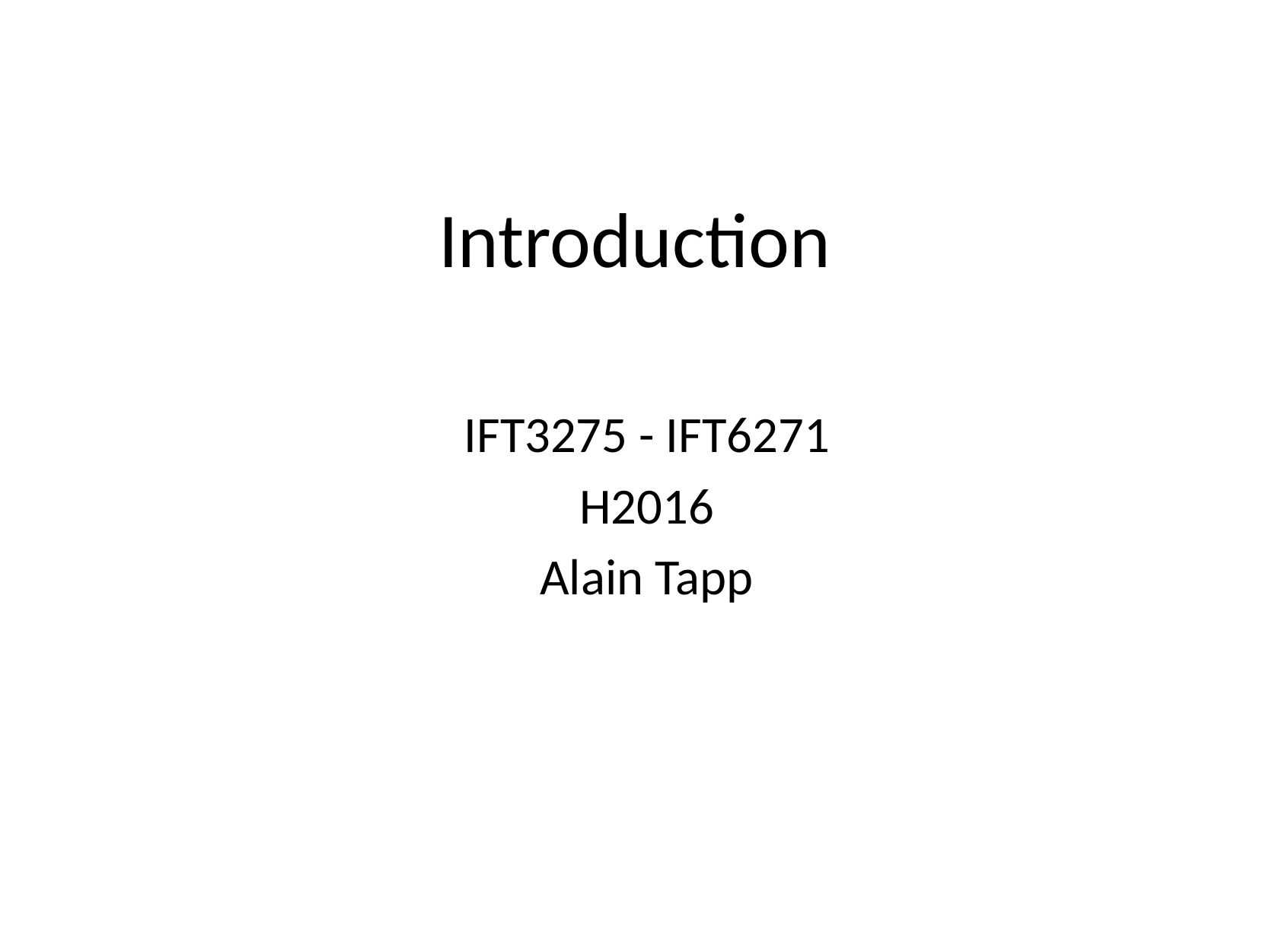

# Introduction
IFT3275 - IFT6271
H2016
Alain Tapp